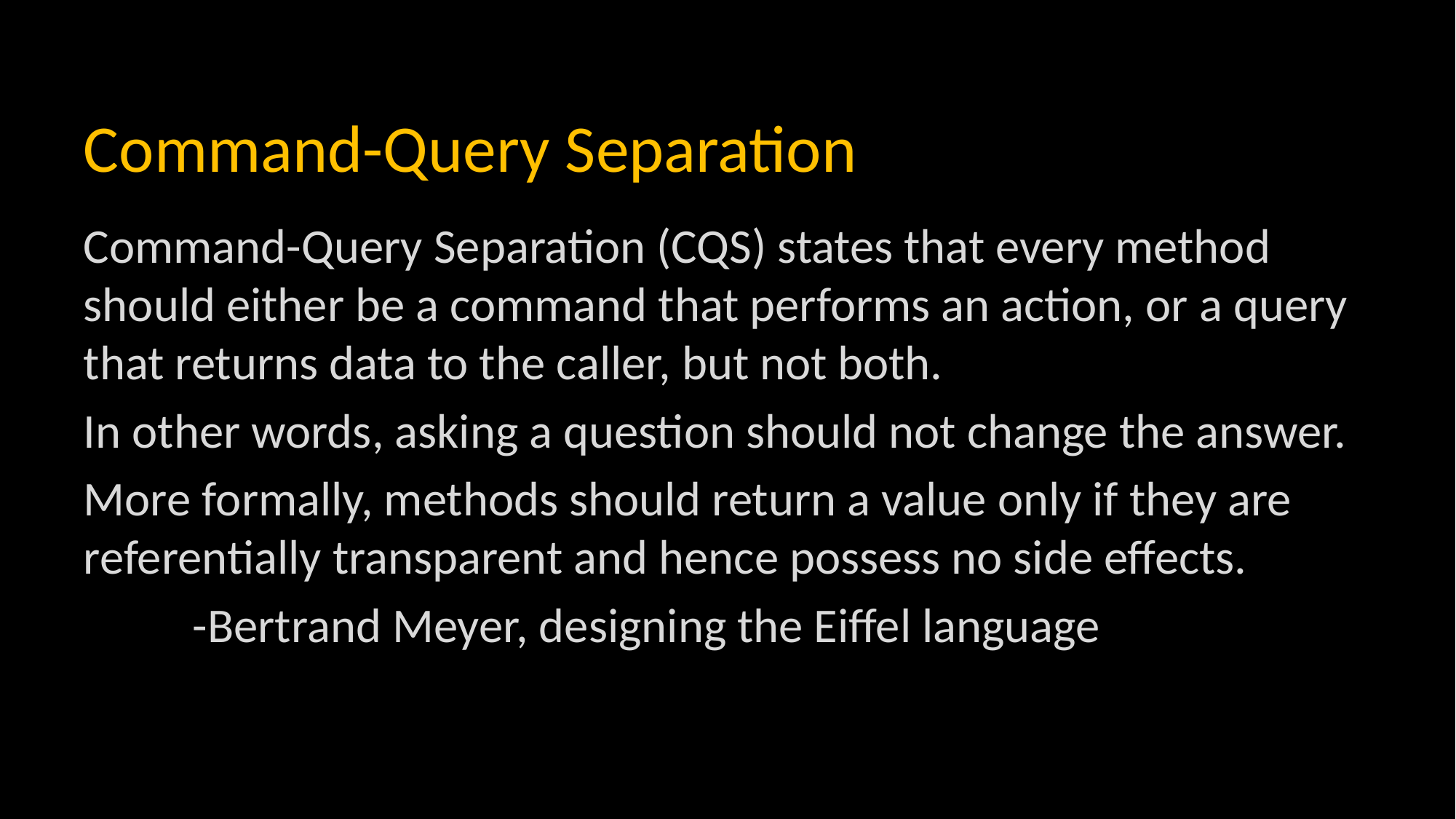

# Command-Query Separation
Command-Query Separation (CQS) states that every method should either be a command that performs an action, or a query that returns data to the caller, but not both.
In other words, asking a question should not change the answer.
More formally, methods should return a value only if they are referentially transparent and hence possess no side effects.
	-Bertrand Meyer, designing the Eiffel language